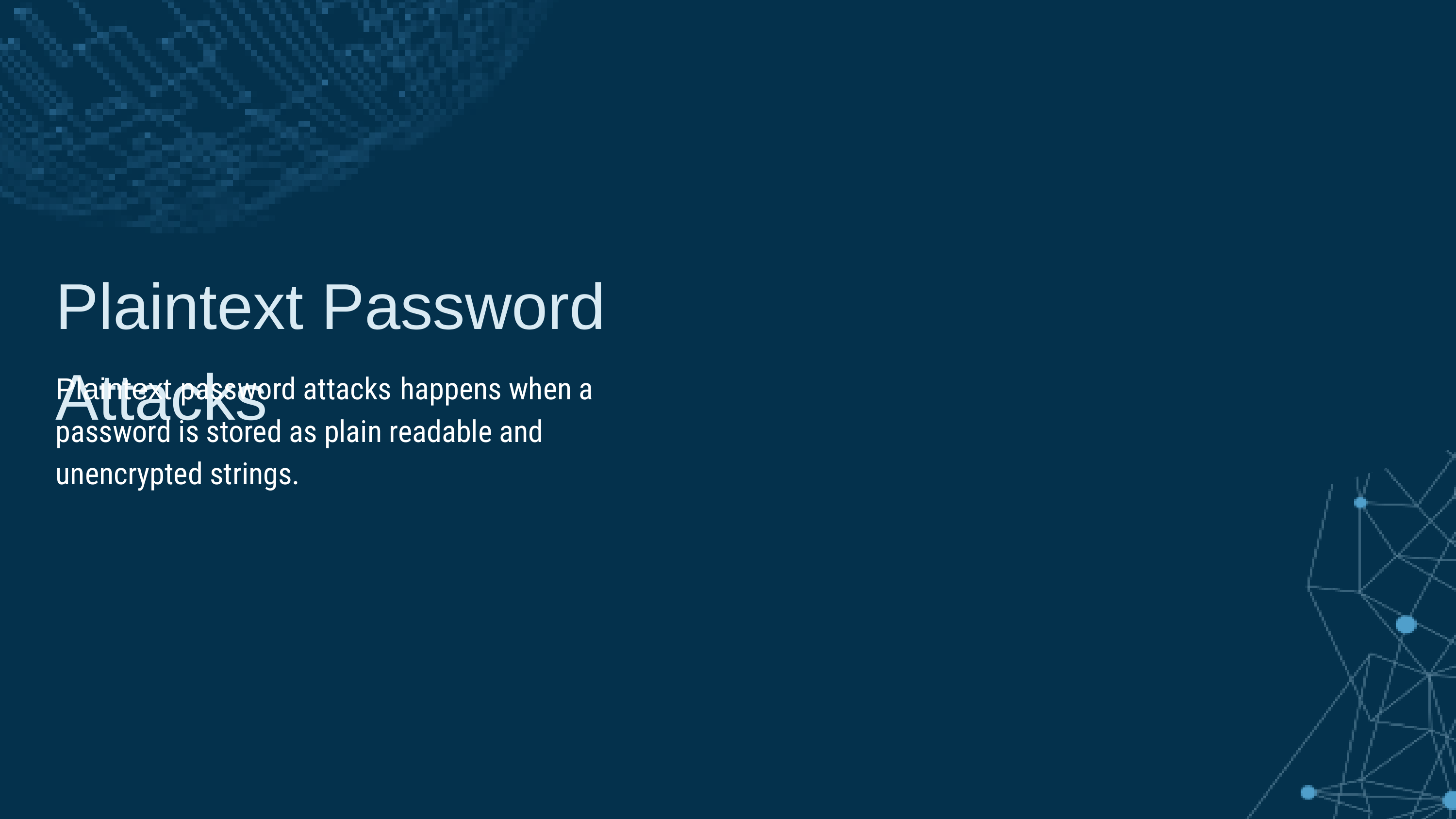

Plaintext Password Attacks
Plaintext password attacks happens when a password is stored as plain readable and unencrypted strings.